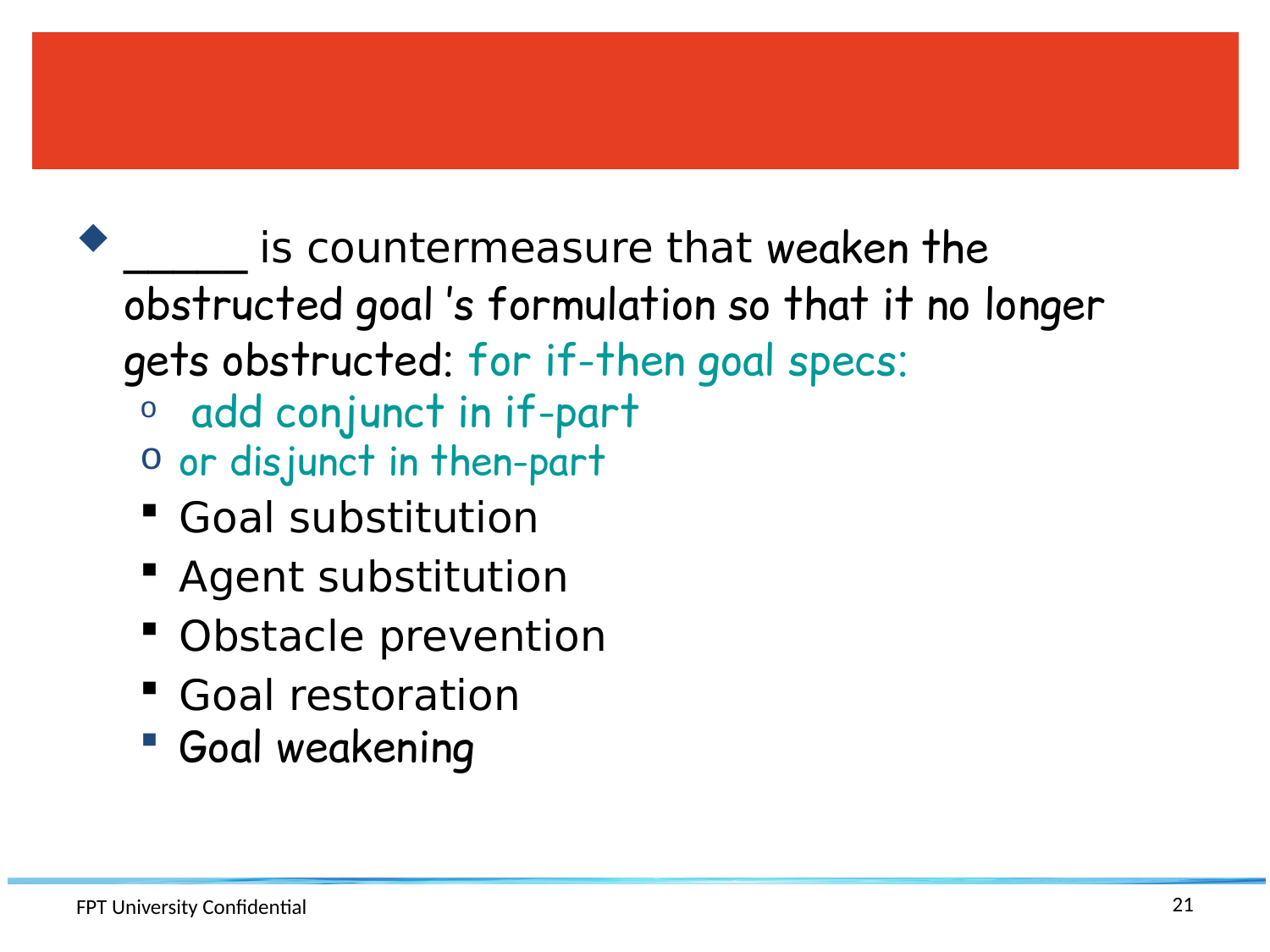

#
_____ is countermeasure that weaken the obstructed goal ’s formulation so that it no longer gets obstructed: for if-then goal specs:
 add conjunct in if-part
or disjunct in then-part
Goal substitution
Agent substitution
Obstacle prevention
Goal restoration
Goal weakening